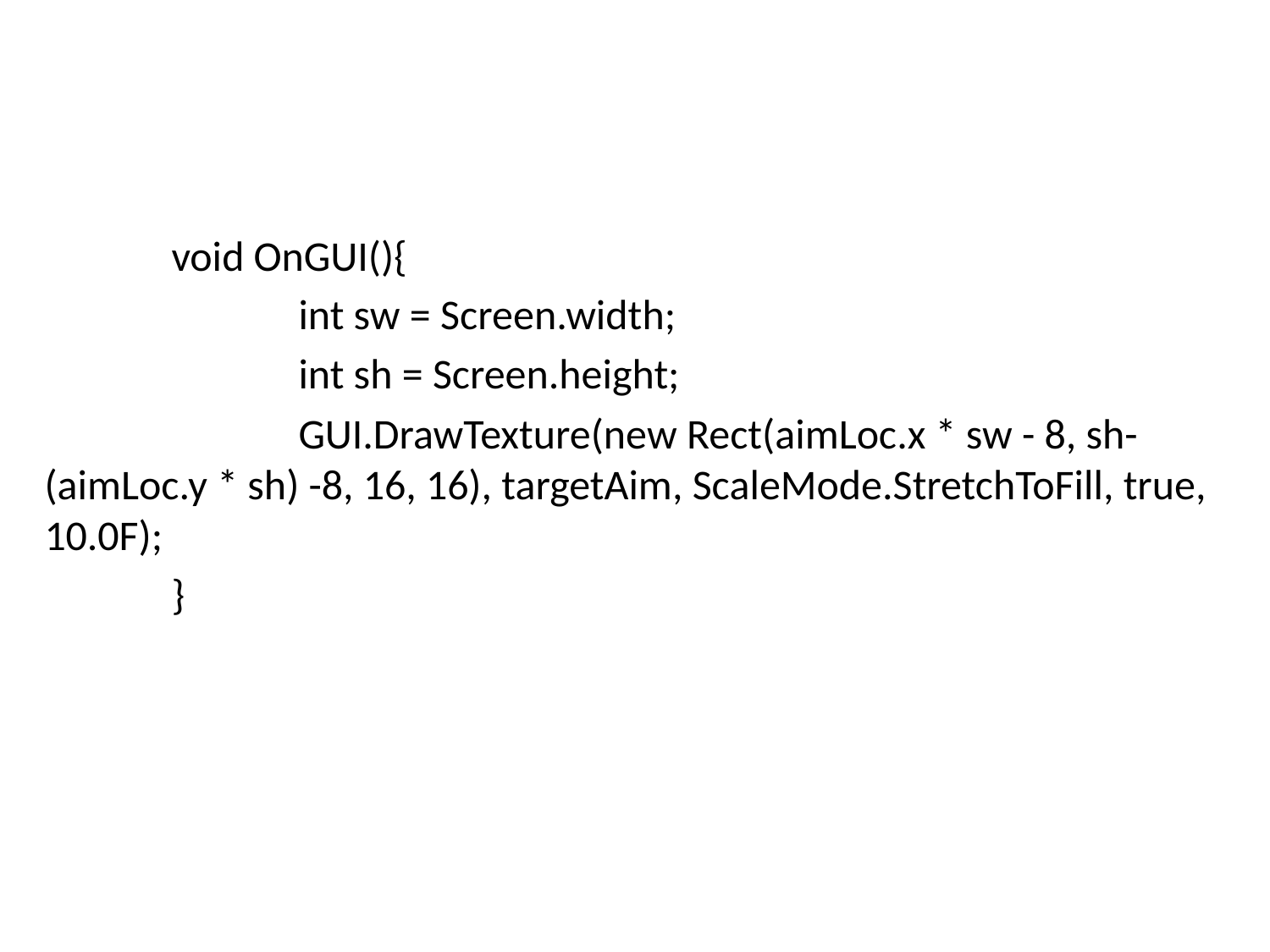

#
	void OnGUI(){
		int sw = Screen.width;
		int sh = Screen.height;
		GUI.DrawTexture(new Rect(aimLoc.x * sw - 8, sh-(aimLoc.y * sh) -8, 16, 16), targetAim, ScaleMode.StretchToFill, true, 10.0F);
	}